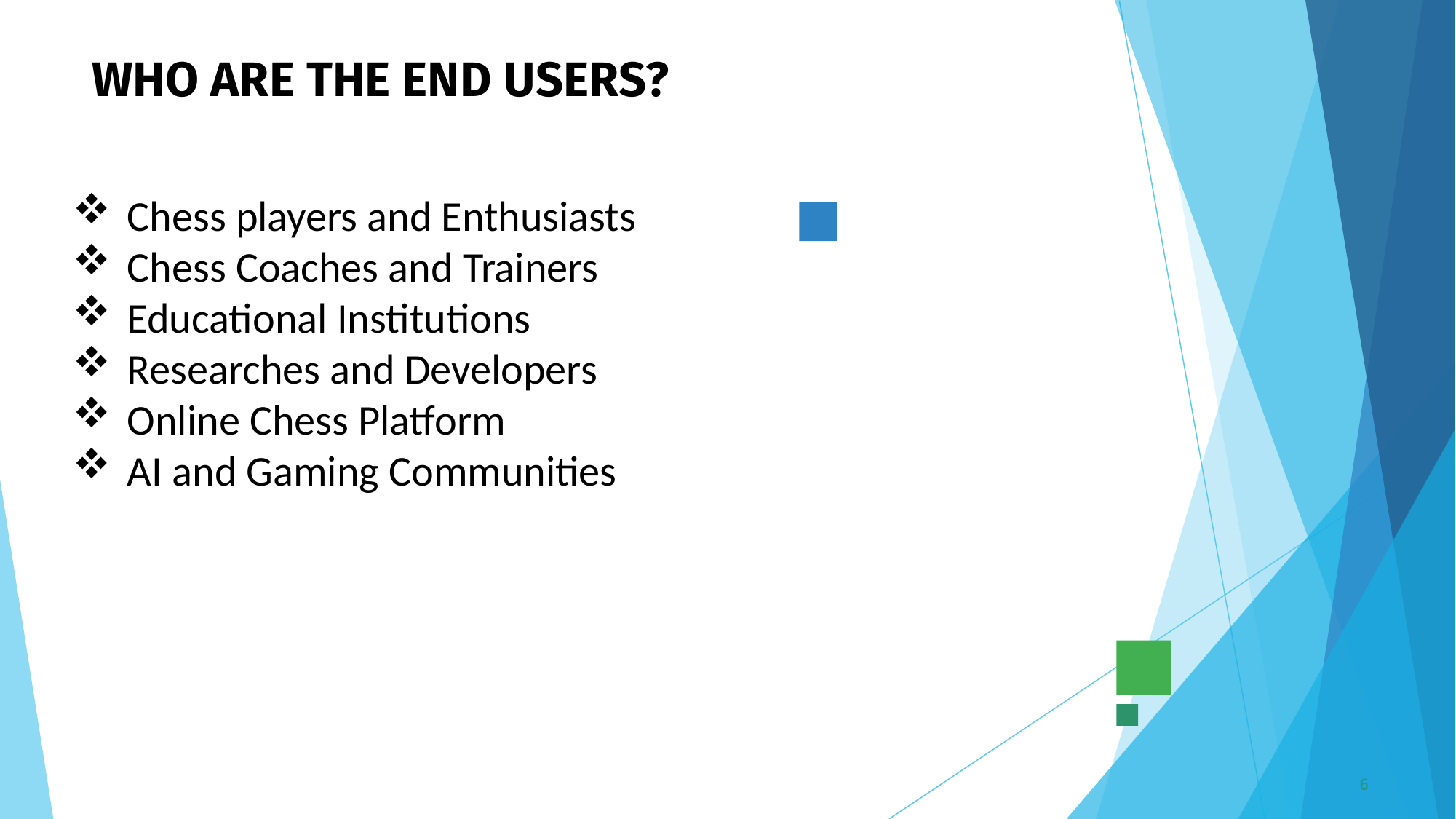

# WHO ARE THE END USERS?
Chess players and Enthusiasts
Chess Coaches and Trainers
Educational Institutions
Researches and Developers
Online Chess Platform
AI and Gaming Communities

6